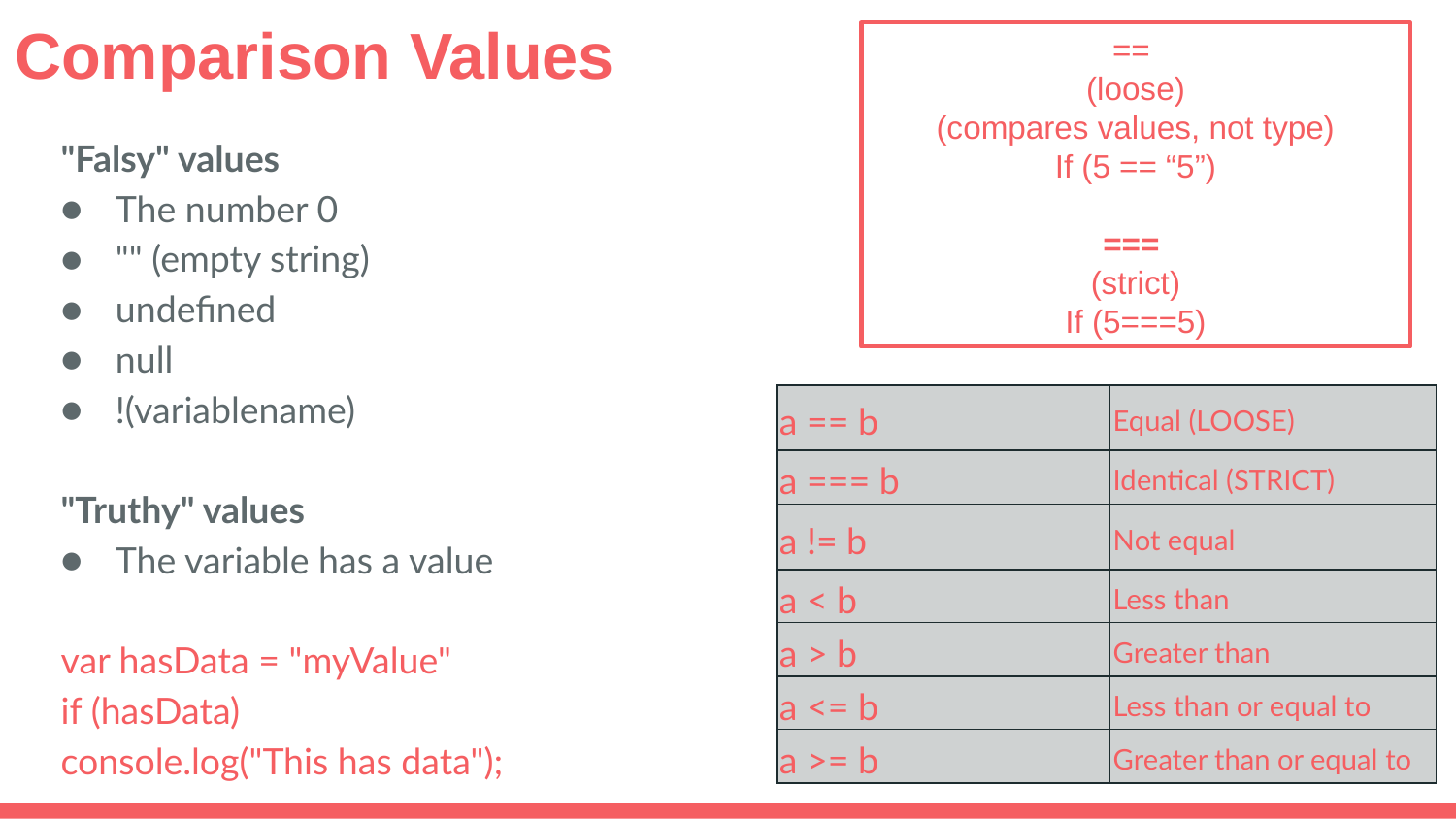

# Comparison Values
==
(loose)
(compares values, not type)
If (5 == “5”)

===
(strict)
If (5===5)
"Falsy" values
The number 0
"" (empty string)
undefined
null
!(variablename)

"Truthy" values
The variable has a value

var hasData = "myValue"
if (hasData)
console.log("This has data");
| a == b | Equal (LOOSE) |
| --- | --- |
| a === b | Identical (STRICT) |
| a != b | Not equal |
| a < b | Less than |
| a > b | Greater than |
| a <= b | Less than or equal to |
| a >= b | Greater than or equal to |